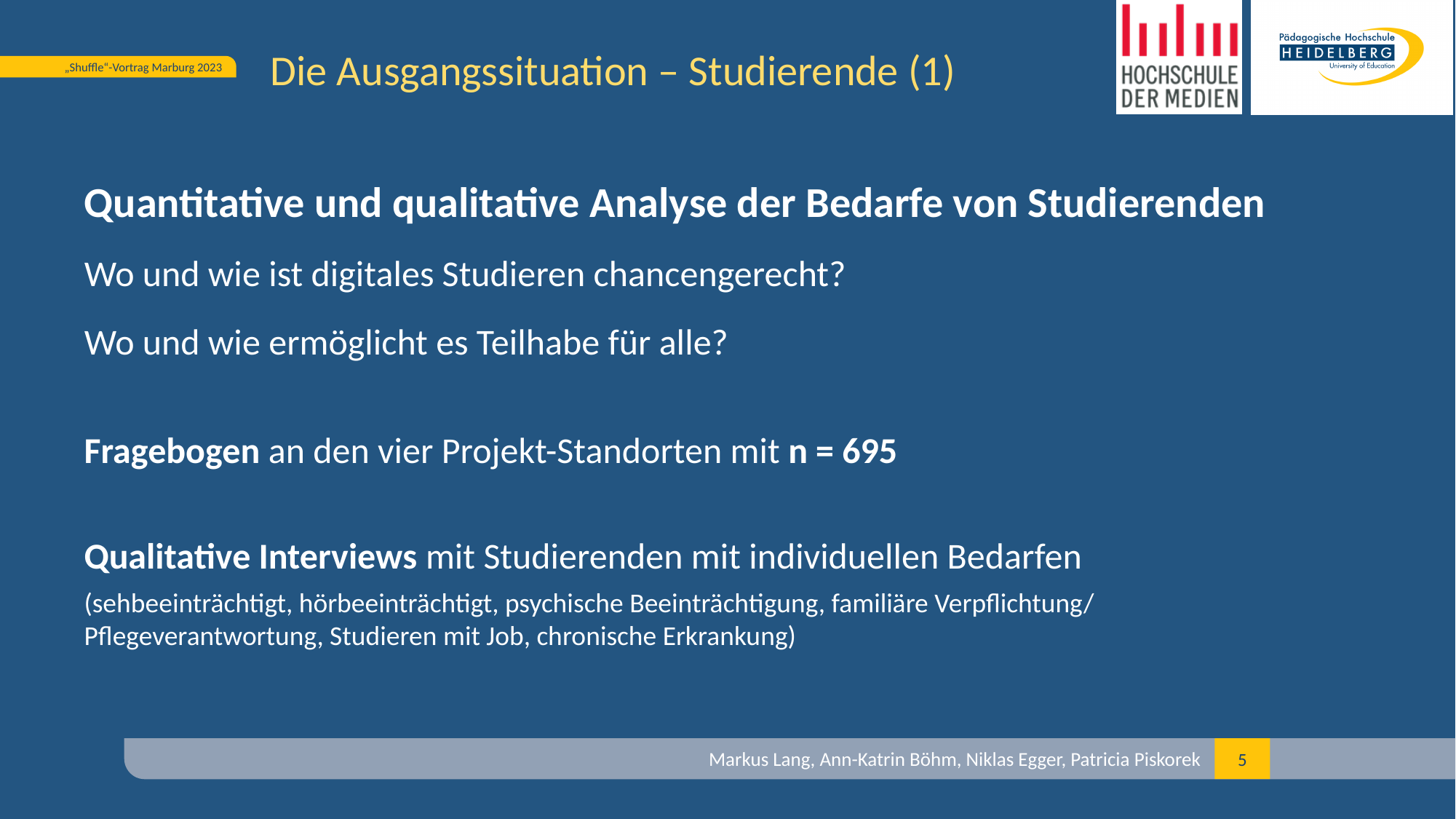

# Die Ausgangssituation – Studierende (1)
Quantitative und qualitative Analyse der Bedarfe von Studierenden
Wo und wie ist digitales Studieren chancengerecht?
Wo und wie ermöglicht es Teilhabe für alle?
Fragebogen an den vier Projekt-Standorten mit n = 695

Qualitative Interviews mit Studierenden mit individuellen Bedarfen
(sehbeeinträchtigt, hörbeeinträchtigt, psychische Beeinträchtigung, familiäre Verpflichtung/ Pflegeverantwortung, Studieren mit Job, chronische Erkrankung)